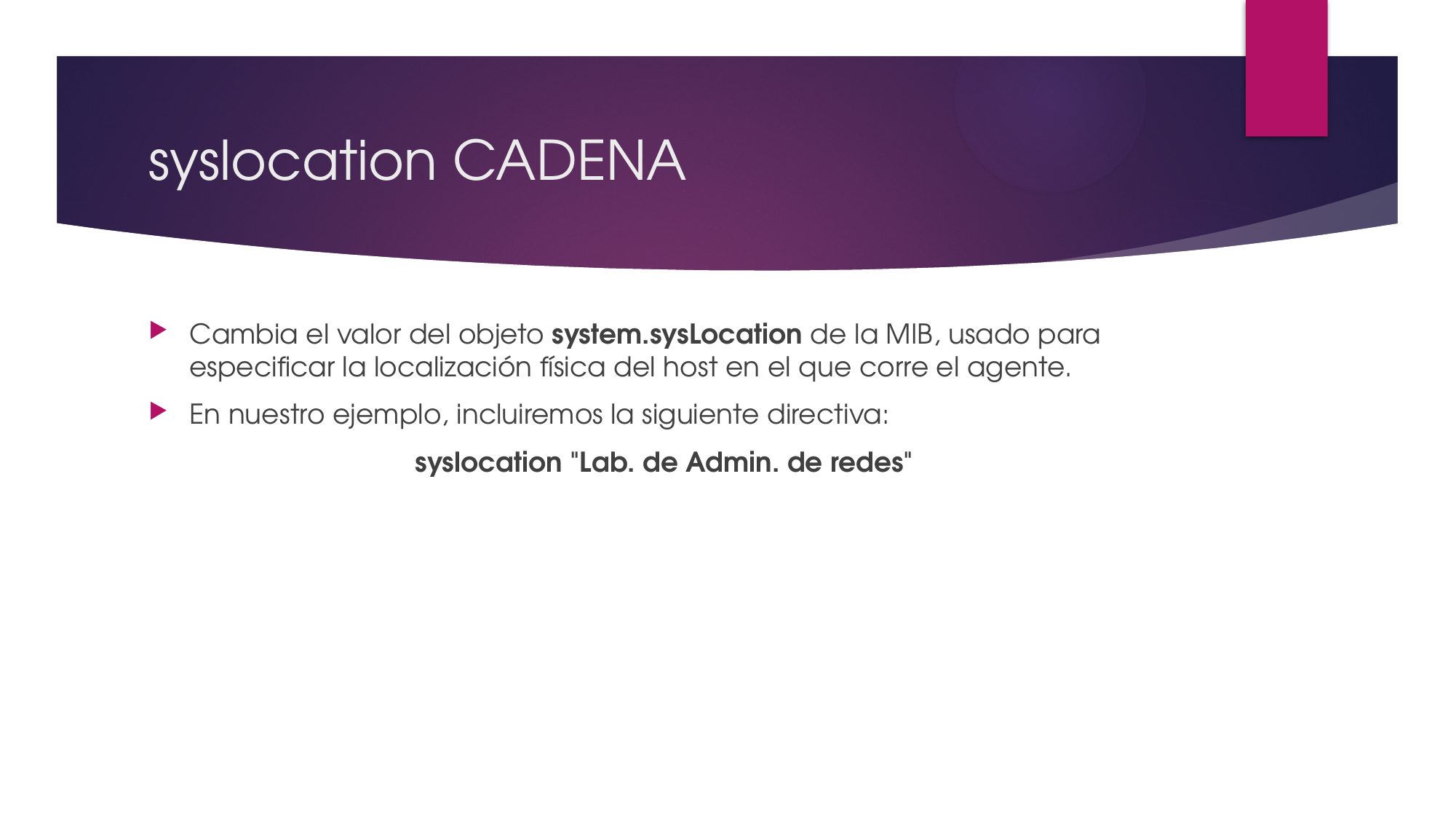

# syslocation CADENA
Cambia el valor del objeto system.sysLocation de la MIB, usado para especificar la localización física del host en el que corre el agente.
En nuestro ejemplo, incluiremos la siguiente directiva:
syslocation "Lab. de Admin. de redes"